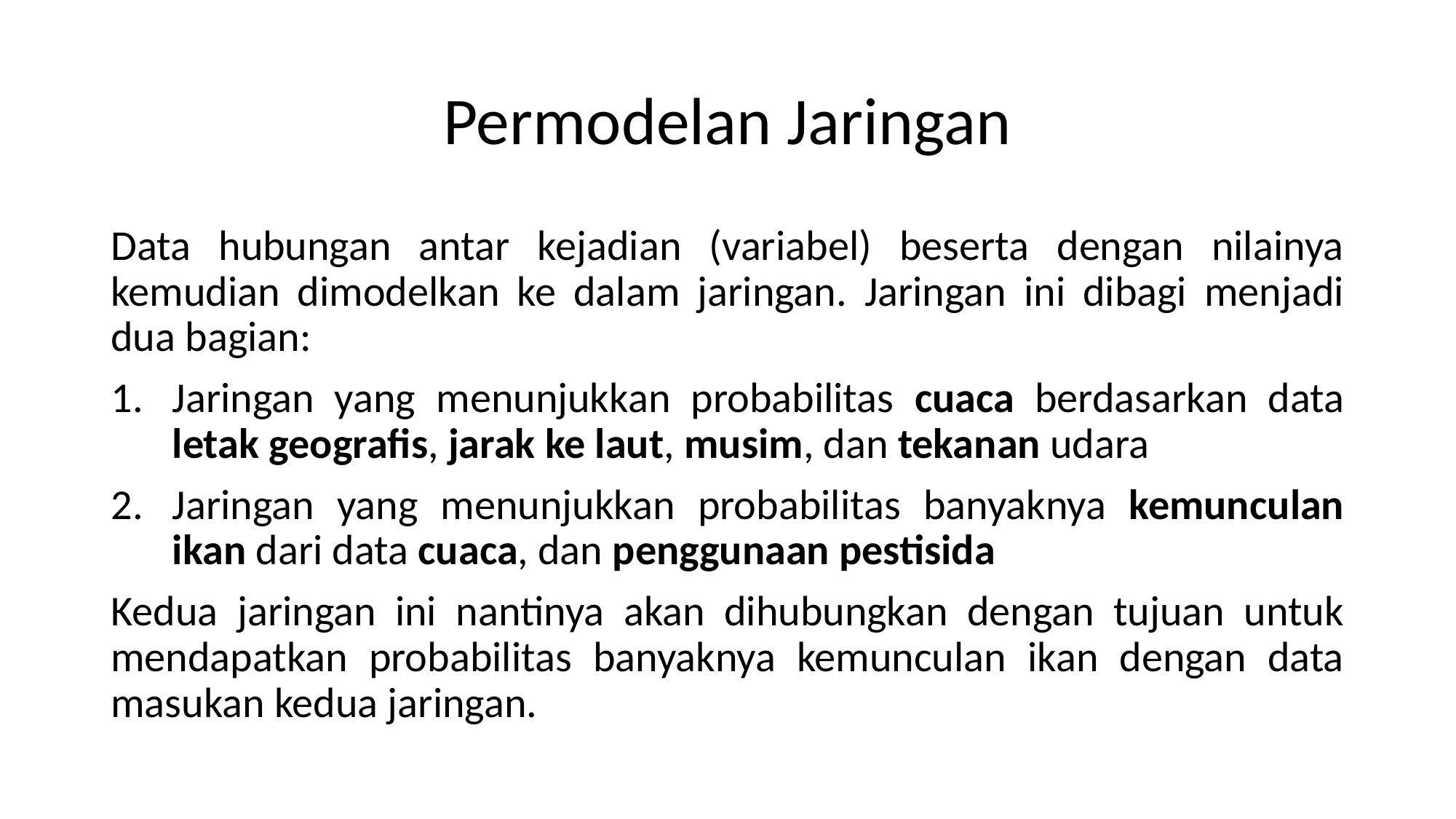

# Permodelan Jaringan
Data hubungan antar kejadian (variabel) beserta dengan nilainya kemudian dimodelkan ke dalam jaringan. Jaringan ini dibagi menjadi dua bagian:
Jaringan yang menunjukkan probabilitas cuaca berdasarkan data letak geografis, jarak ke laut, musim, dan tekanan udara
Jaringan yang menunjukkan probabilitas banyaknya kemunculan ikan dari data cuaca, dan penggunaan pestisida
Kedua jaringan ini nantinya akan dihubungkan dengan tujuan untuk mendapatkan probabilitas banyaknya kemunculan ikan dengan data masukan kedua jaringan.